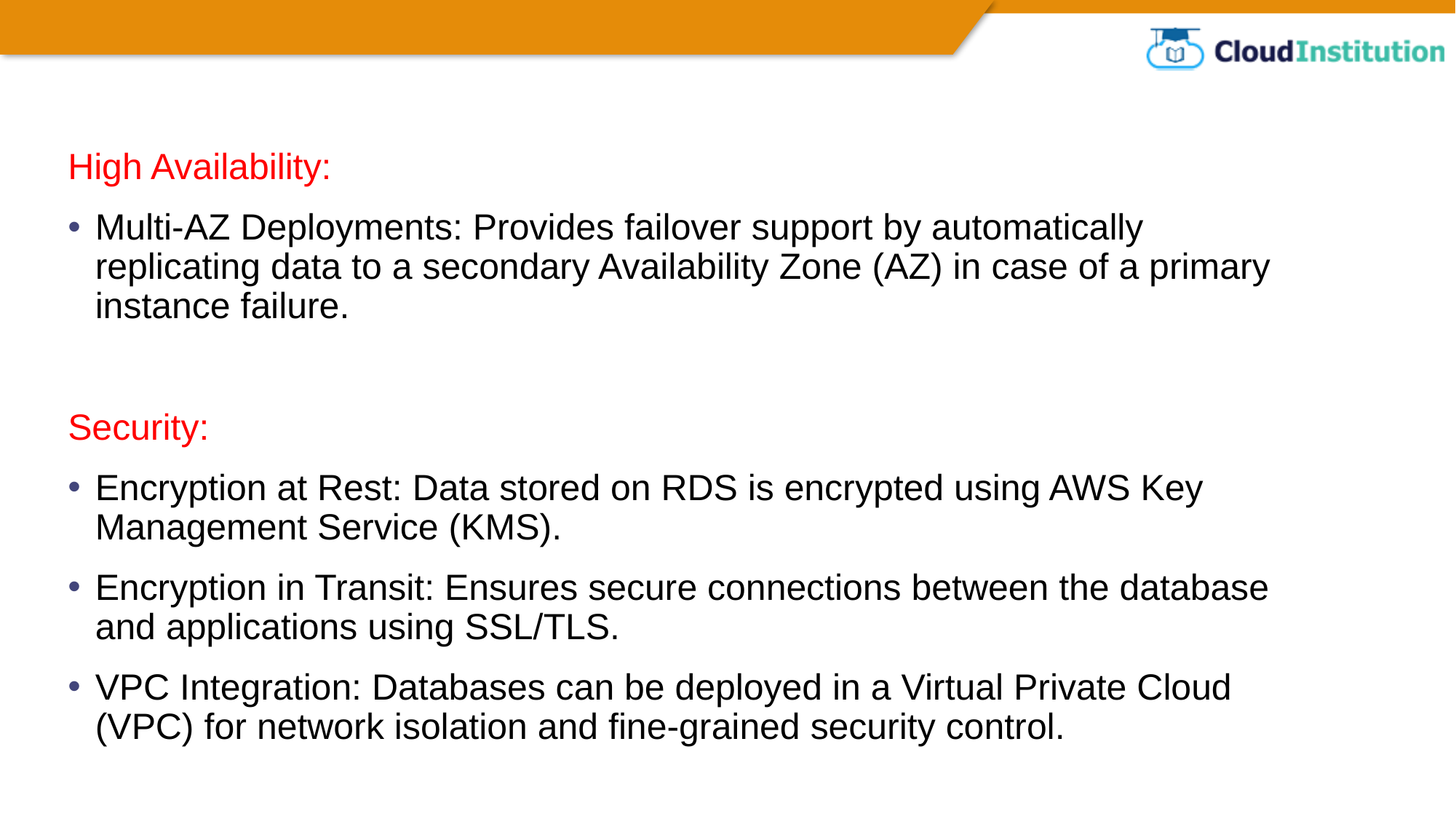

High Availability:
Multi-AZ Deployments: Provides failover support by automatically replicating data to a secondary Availability Zone (AZ) in case of a primary instance failure.

Security:
Encryption at Rest: Data stored on RDS is encrypted using AWS Key Management Service (KMS).
Encryption in Transit: Ensures secure connections between the database and applications using SSL/TLS.
VPC Integration: Databases can be deployed in a Virtual Private Cloud (VPC) for network isolation and fine-grained security control.